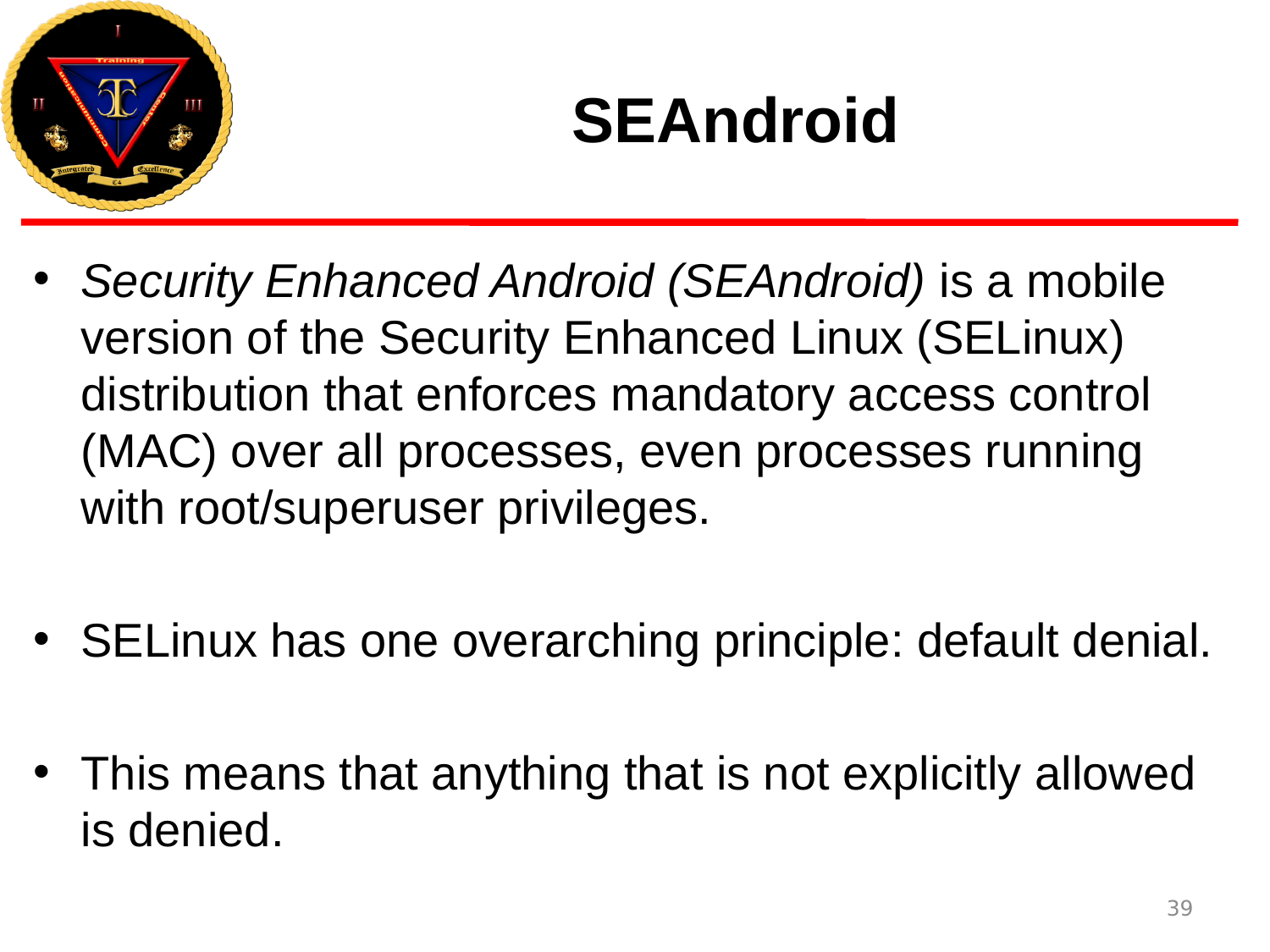

# SEAndroid
Security Enhanced Android (SEAndroid) is a mobile version of the Security Enhanced Linux (SELinux) distribution that enforces mandatory access control (MAC) over all processes, even processes running with root/superuser privileges.

SELinux has one overarching principle: default denial.

This means that anything that is not explicitly allowed is denied.
39